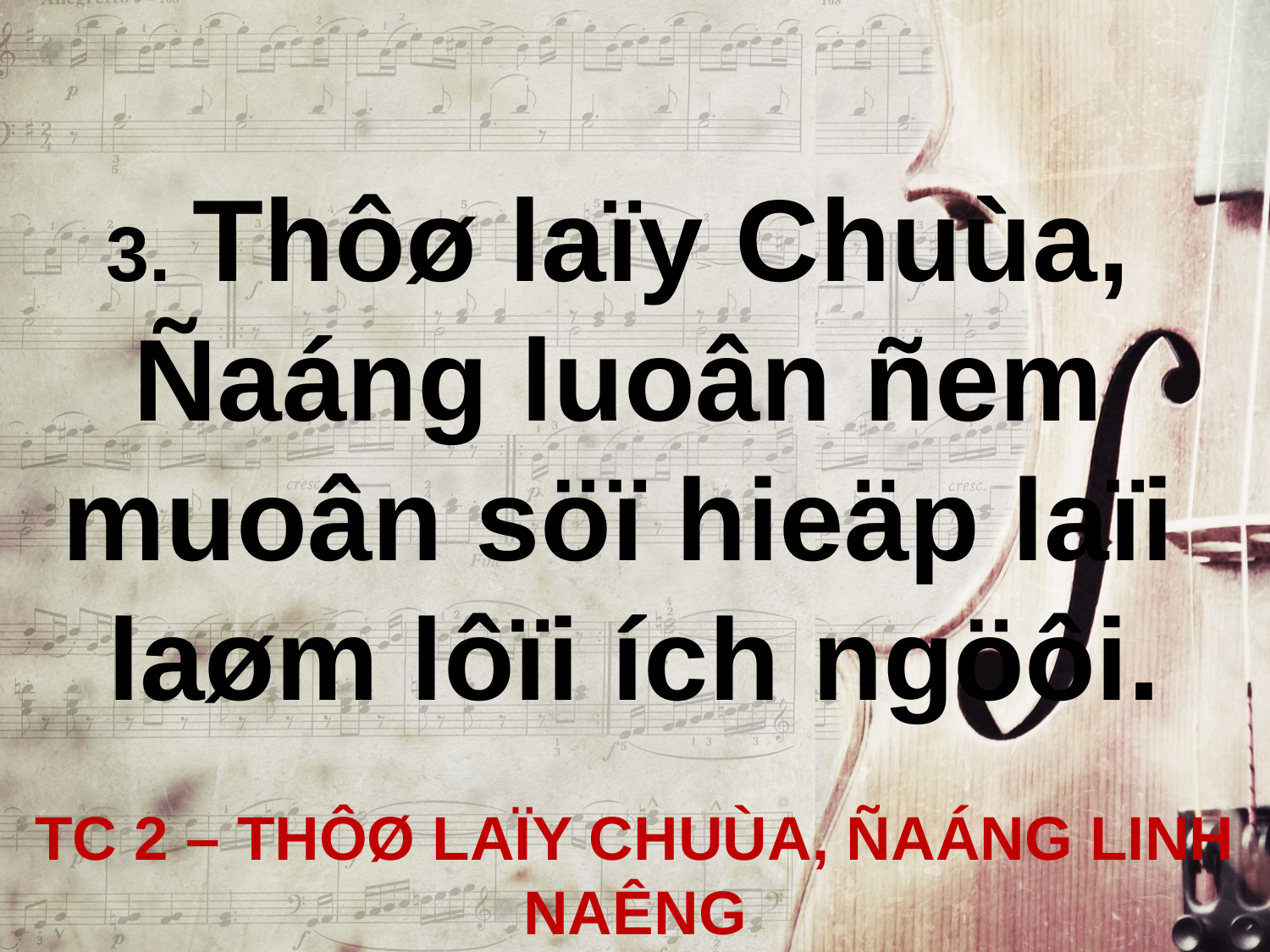

3. Thôø laïy Chuùa,
Ñaáng luoân ñem
muoân söï hieäp laïi
laøm lôïi ích ngöôi.
TC 2 – THÔØ LAÏY CHUÙA, ÑAÁNG LINH NAÊNG